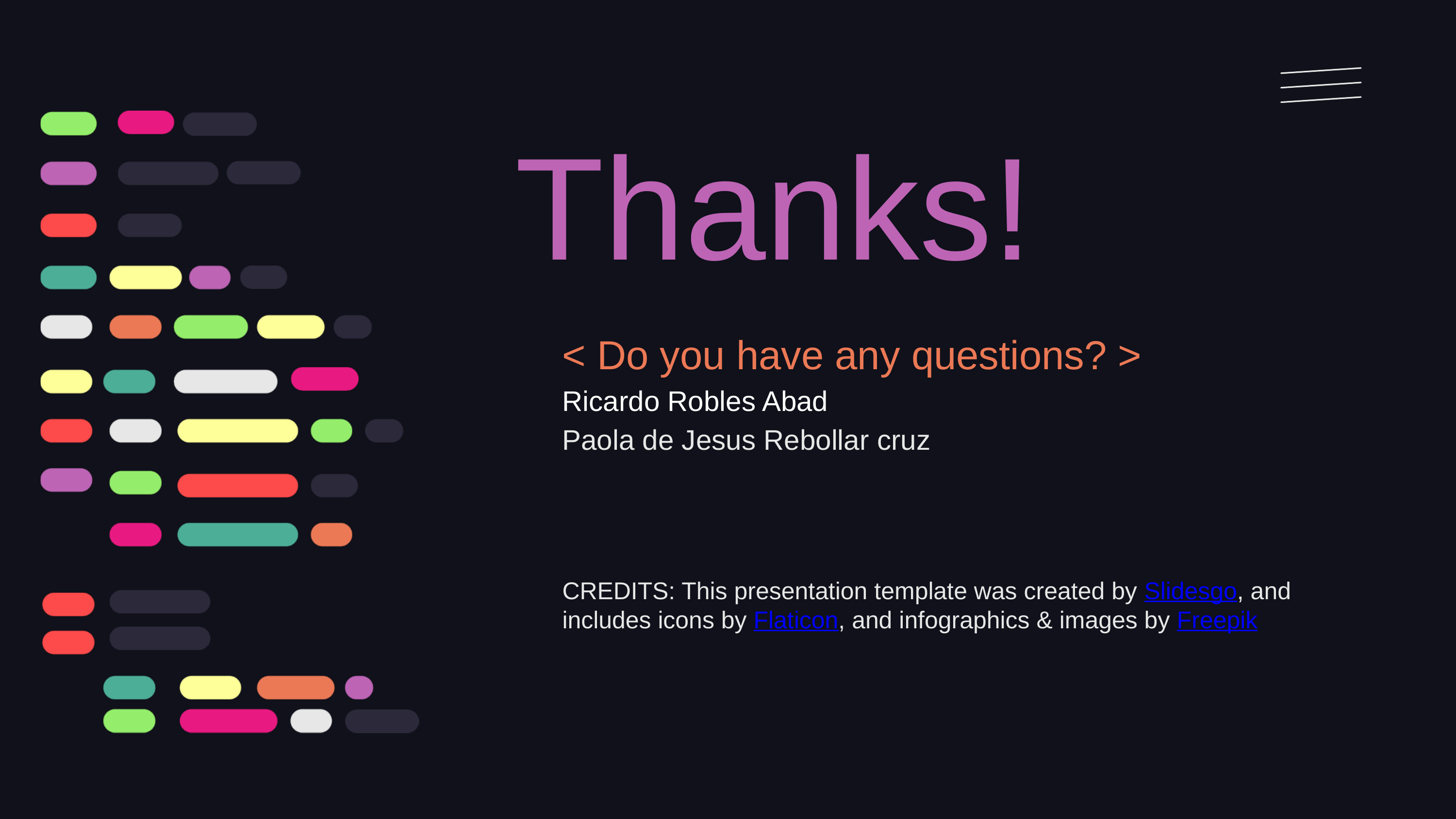

Thanks!
< Do you have any questions? >
Ricardo Robles Abad
Paola de Jesus Rebollar cruz
CREDITS: This presentation template was created by Slidesgo, and includes icons by Flaticon, and infographics & images by Freepik